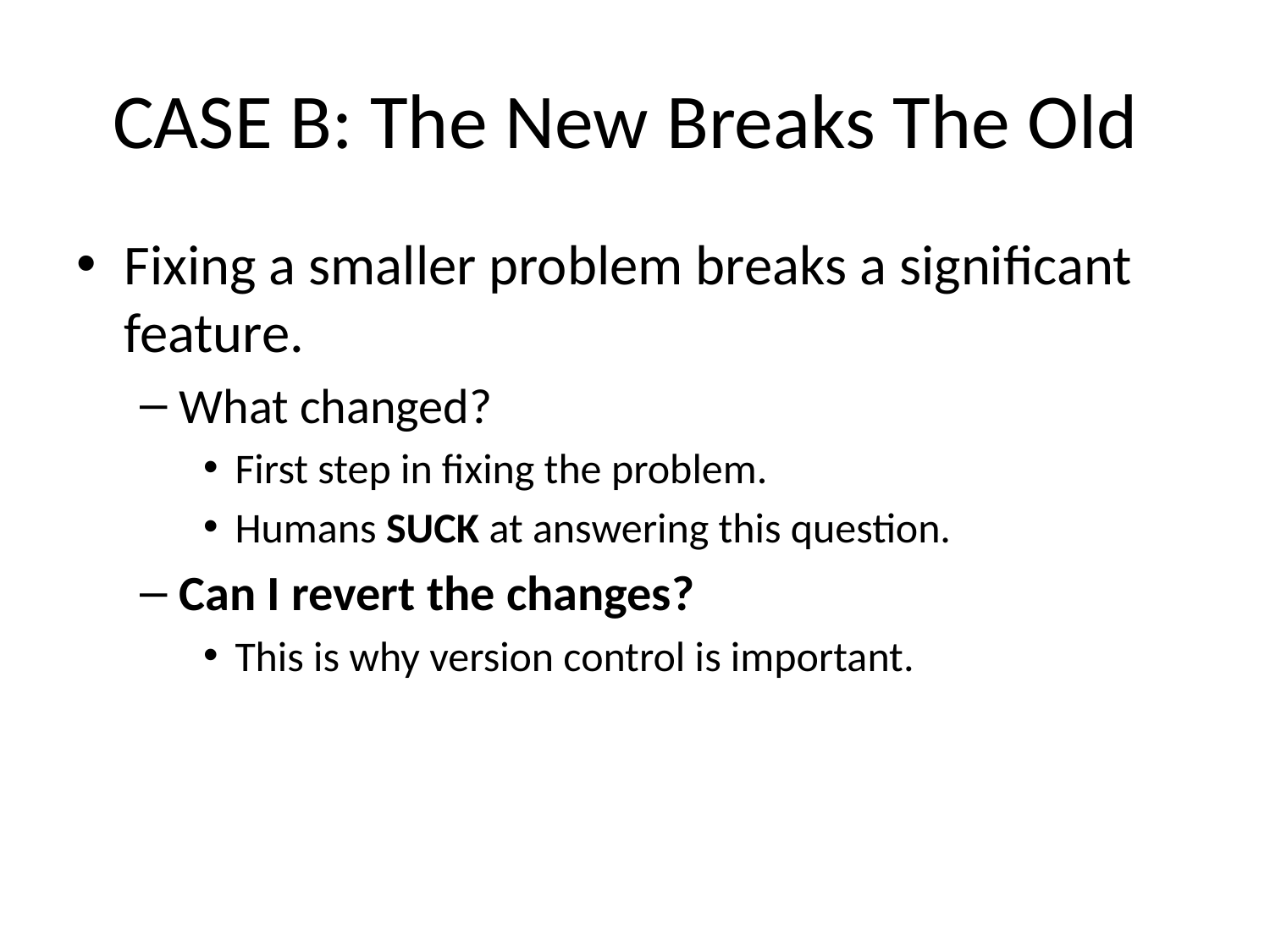

# CASE B: The New Breaks The Old
Fixing a smaller problem breaks a significant feature.
What changed?
First step in fixing the problem.
Humans SUCK at answering this question.
Can I revert the changes?
This is why version control is important.